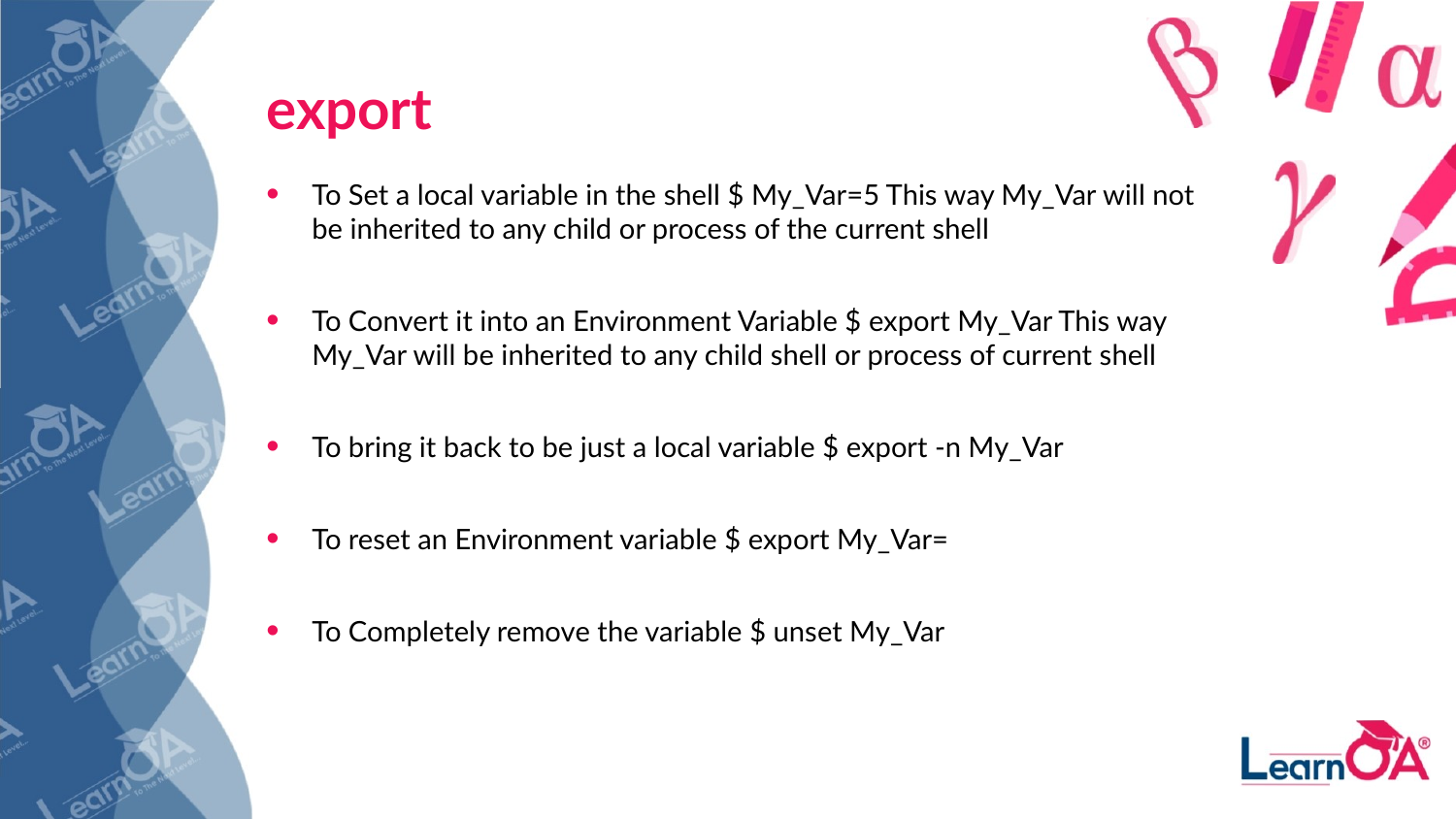

export
To Set a local variable in the shell $ My_Var=5 This way My_Var will not be inherited to any child or process of the current shell

To Convert it into an Environment Variable $ export My_Var This way My_Var will be inherited to any child shell or process of current shell

To bring it back to be just a local variable $ export -n My_Var

To reset an Environment variable $ export My_Var=

To Completely remove the variable $ unset My_Var